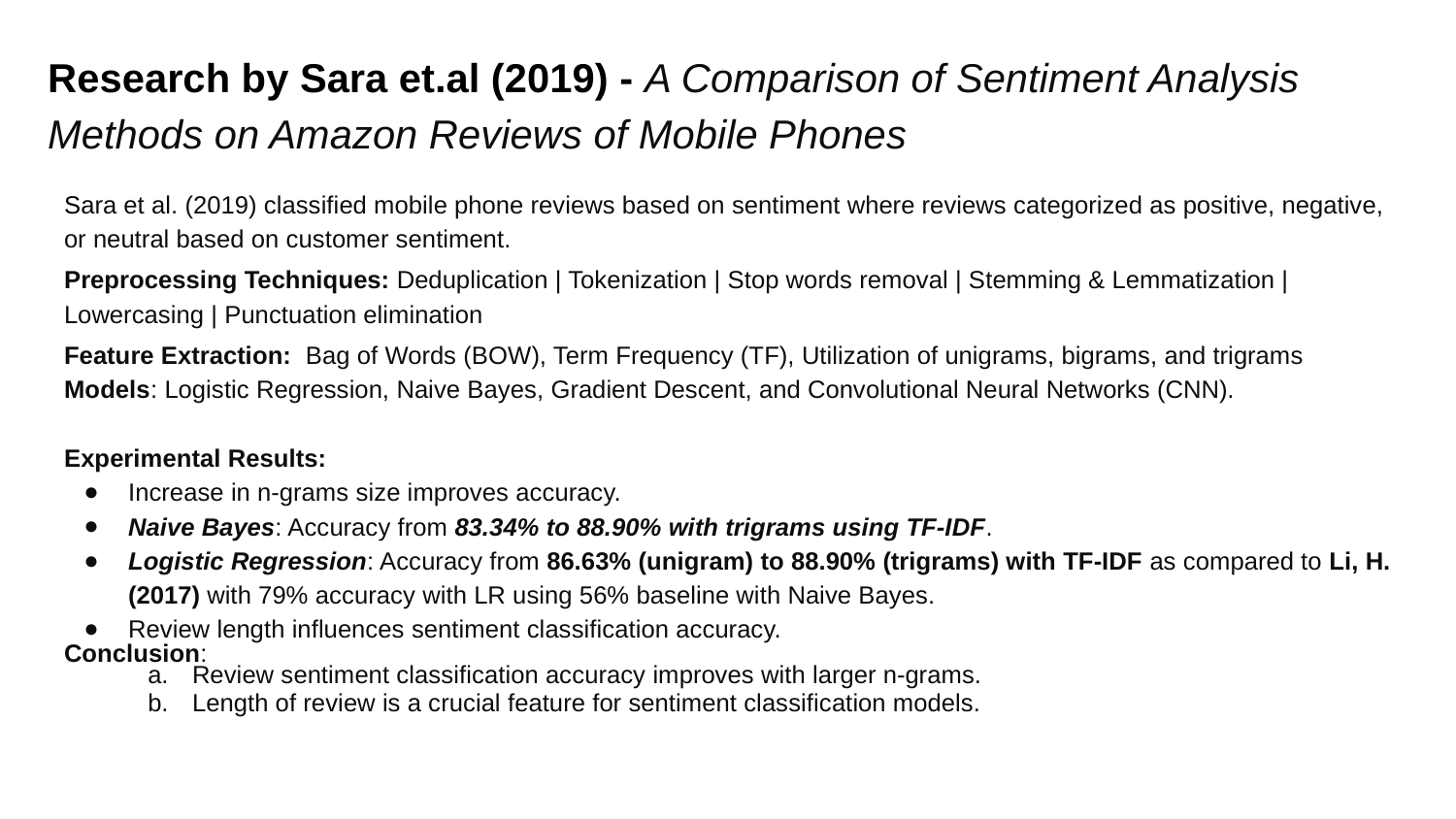

# Research by Sara et.al (2019) - A Comparison of Sentiment Analysis Methods on Amazon Reviews of Mobile Phones
Sara et al. (2019) classified mobile phone reviews based on sentiment where reviews categorized as positive, negative, or neutral based on customer sentiment.
Preprocessing Techniques: Deduplication | Tokenization | Stop words removal | Stemming & Lemmatization | Lowercasing | Punctuation elimination
Feature Extraction:  Bag of Words (BOW), Term Frequency (TF), Utilization of unigrams, bigrams, and trigrams
Models: Logistic Regression, Naive Bayes, Gradient Descent, and Convolutional Neural Networks (CNN).

Experimental Results:
Increase in n-grams size improves accuracy.
Naive Bayes: Accuracy from 83.34% to 88.90% with trigrams using TF-IDF.
Logistic Regression: Accuracy from 86.63% (unigram) to 88.90% (trigrams) with TF-IDF as compared to Li, H. (2017) with 79% accuracy with LR using 56% baseline with Naive Bayes.
Review length influences sentiment classification accuracy.
Conclusion:
Review sentiment classification accuracy improves with larger n-grams.
Length of review is a crucial feature for sentiment classification models.